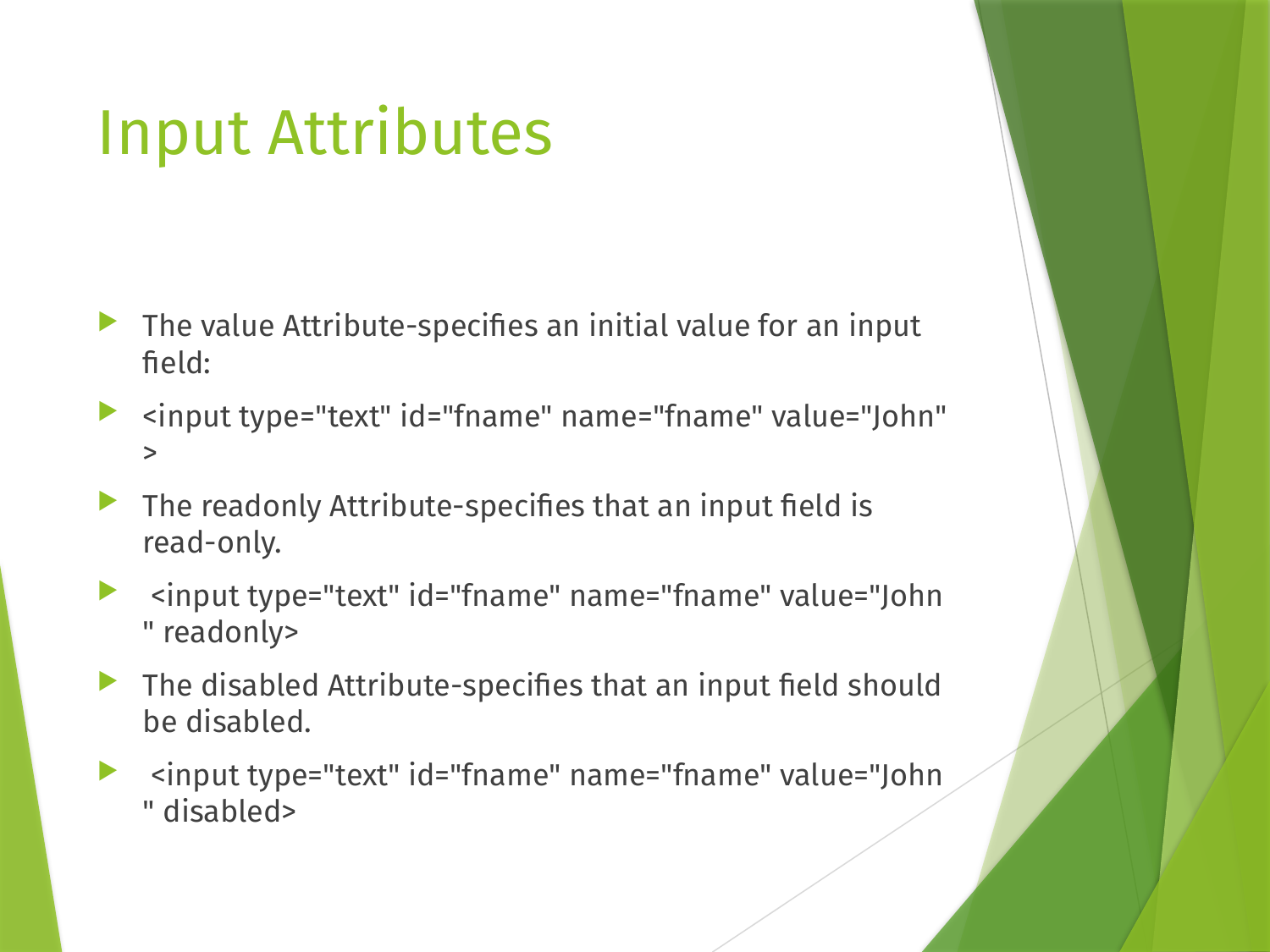

# Input Attributes
The value Attribute-specifies an initial value for an input field:
<input type="text" id="fname" name="fname" value="John">
The readonly Attribute-specifies that an input field is read-only.
 <input type="text" id="fname" name="fname" value="John" readonly>
The disabled Attribute-specifies that an input field should be disabled.
 <input type="text" id="fname" name="fname" value="John" disabled>